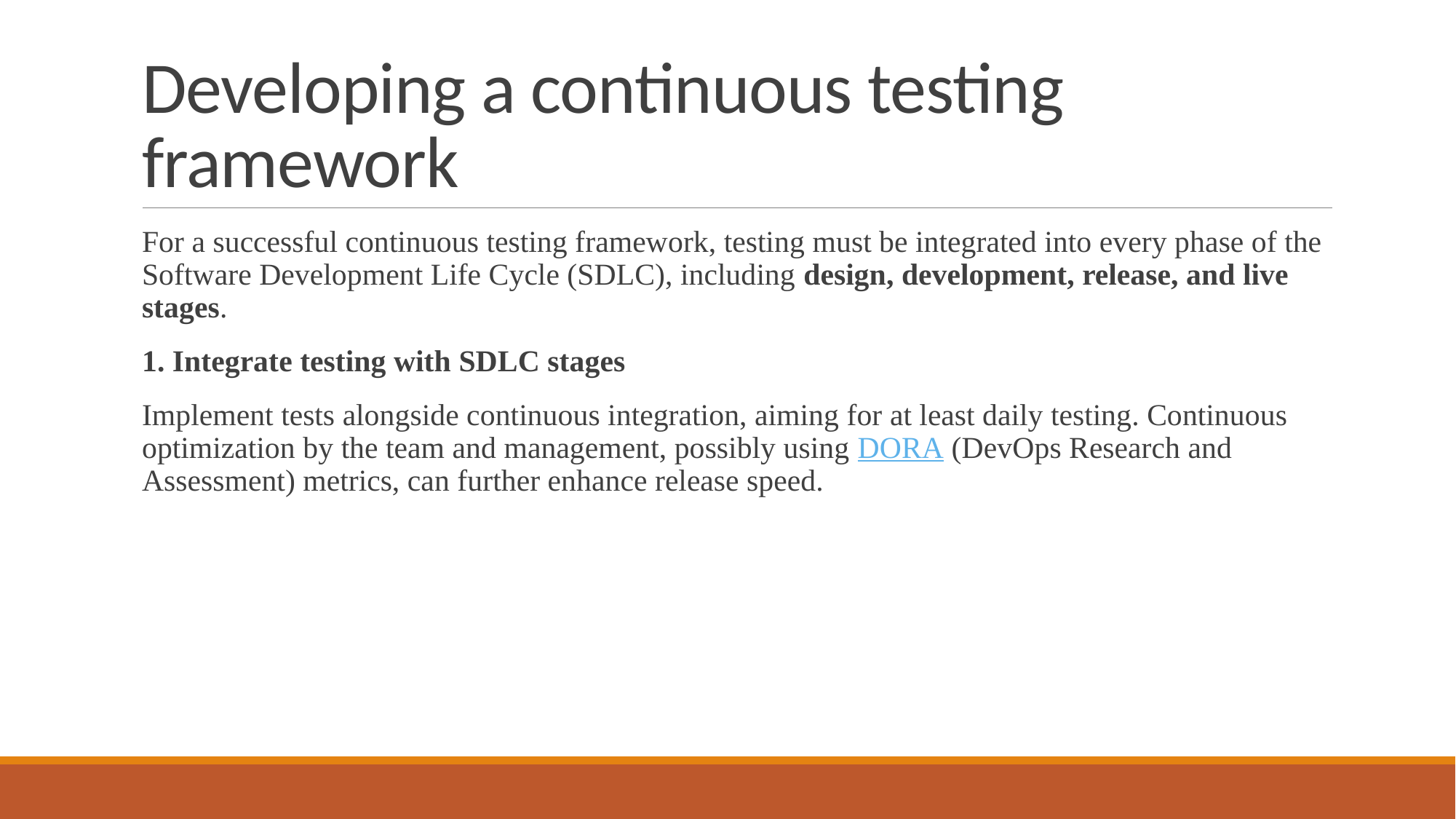

# Developing a continuous testing framework
For a successful continuous testing framework, testing must be integrated into every phase of the Software Development Life Cycle (SDLC), including design, development, release, and live stages.
1. Integrate testing with SDLC stages
Implement tests alongside continuous integration, aiming for at least daily testing. Continuous optimization by the team and management, possibly using DORA (DevOps Research and Assessment) metrics, can further enhance release speed.